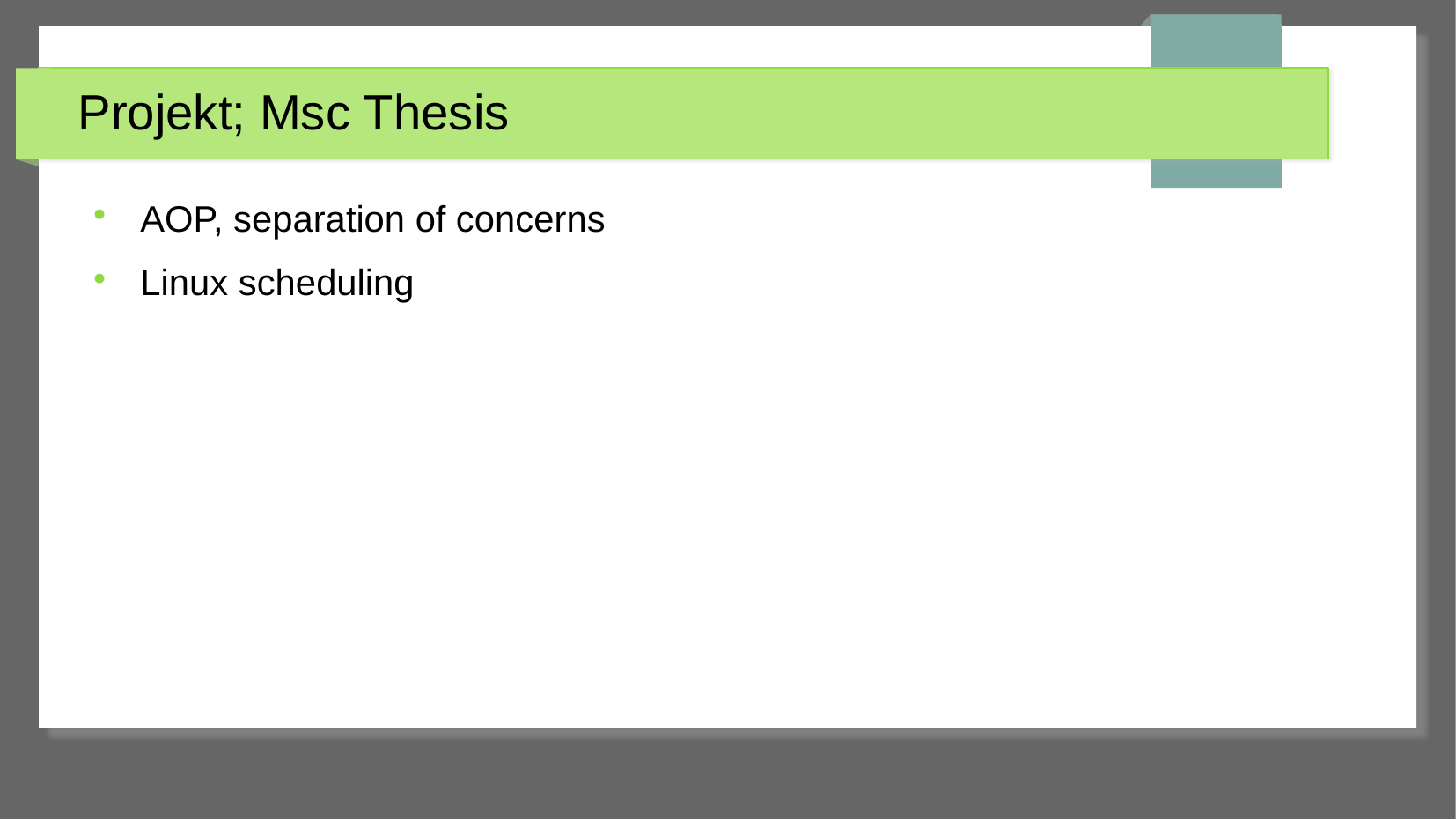

# Projekt; Msc Thesis
AOP, separation of concerns
Linux scheduling